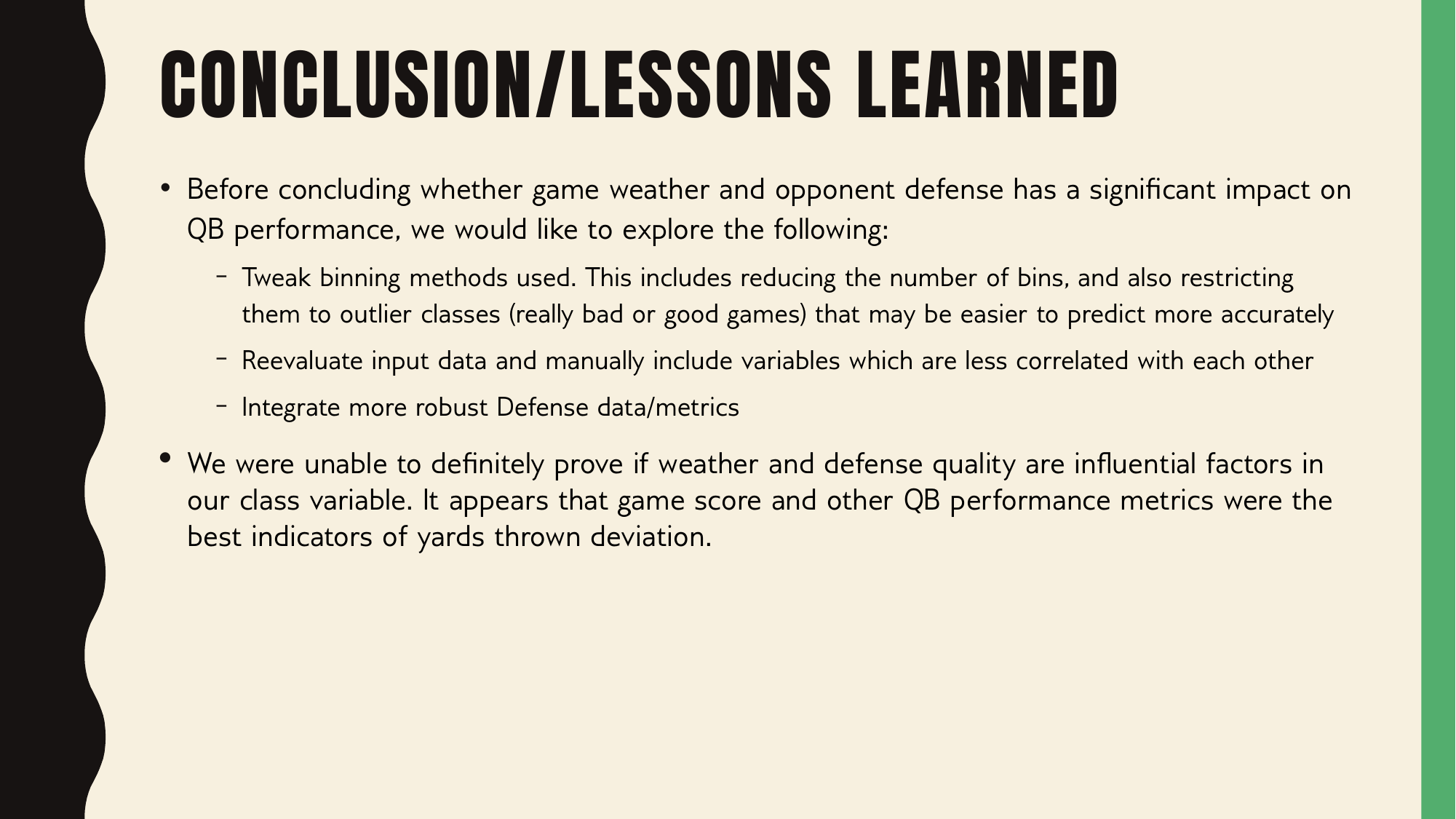

Conclusion/Lessons Learned
Before concluding whether game weather and opponent defense has a significant impact on QB performance, we would like to explore the following:
Tweak binning methods used. This includes reducing the number of bins, and also restricting them to outlier classes (really bad or good games) that may be easier to predict more accurately
Reevaluate input data and manually include variables which are less correlated with each other
Integrate more robust Defense data/metrics
We were unable to definitely prove if weather and defense quality are influential factors in our class variable. It appears that game score and other QB performance metrics were the best indicators of yards thrown deviation.